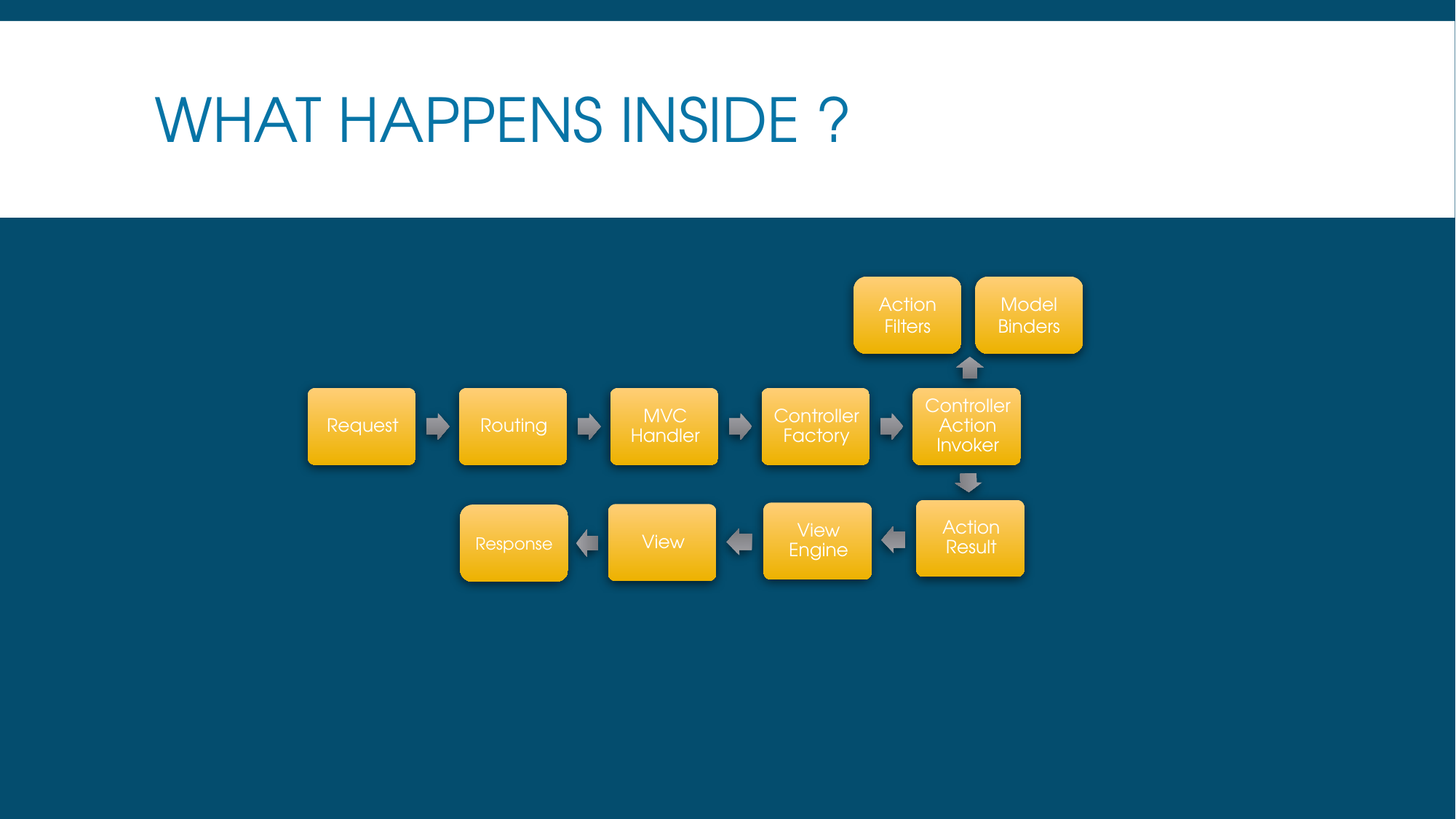

# What happens inside ?
Request

Routing

MVC Handler

Controller Factory

Controller Action Invoker

Action Result

View Engine

View
Action Filters
Model Binders

Response